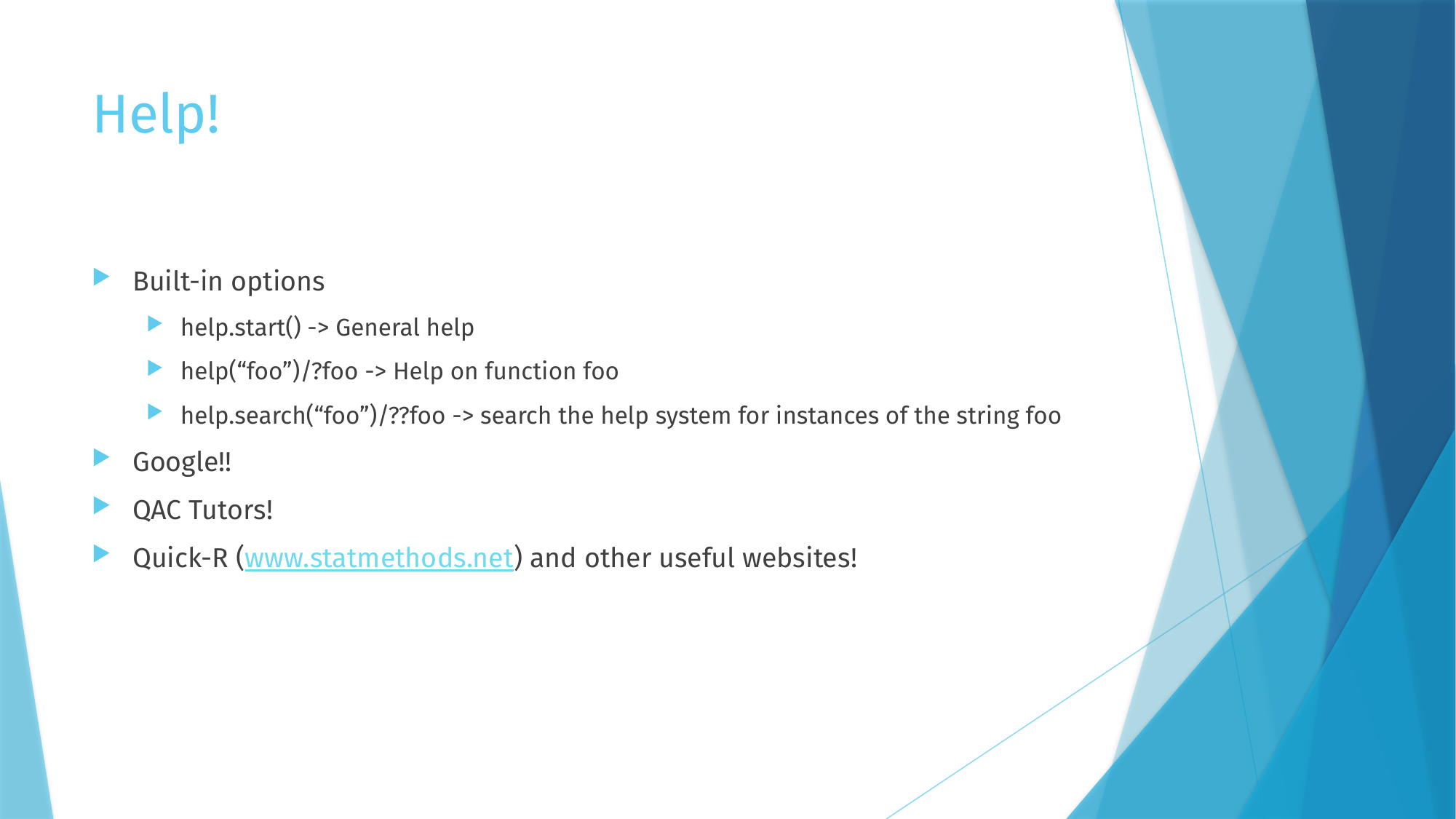

# Help!
Built-in options
help.start() -> General help
help(“foo”)/?foo -> Help on function foo
help.search(“foo”)/??foo -> search the help system for instances of the string foo
Google!!
QAC Tutors!
Quick-R (www.statmethods.net) and other useful websites!